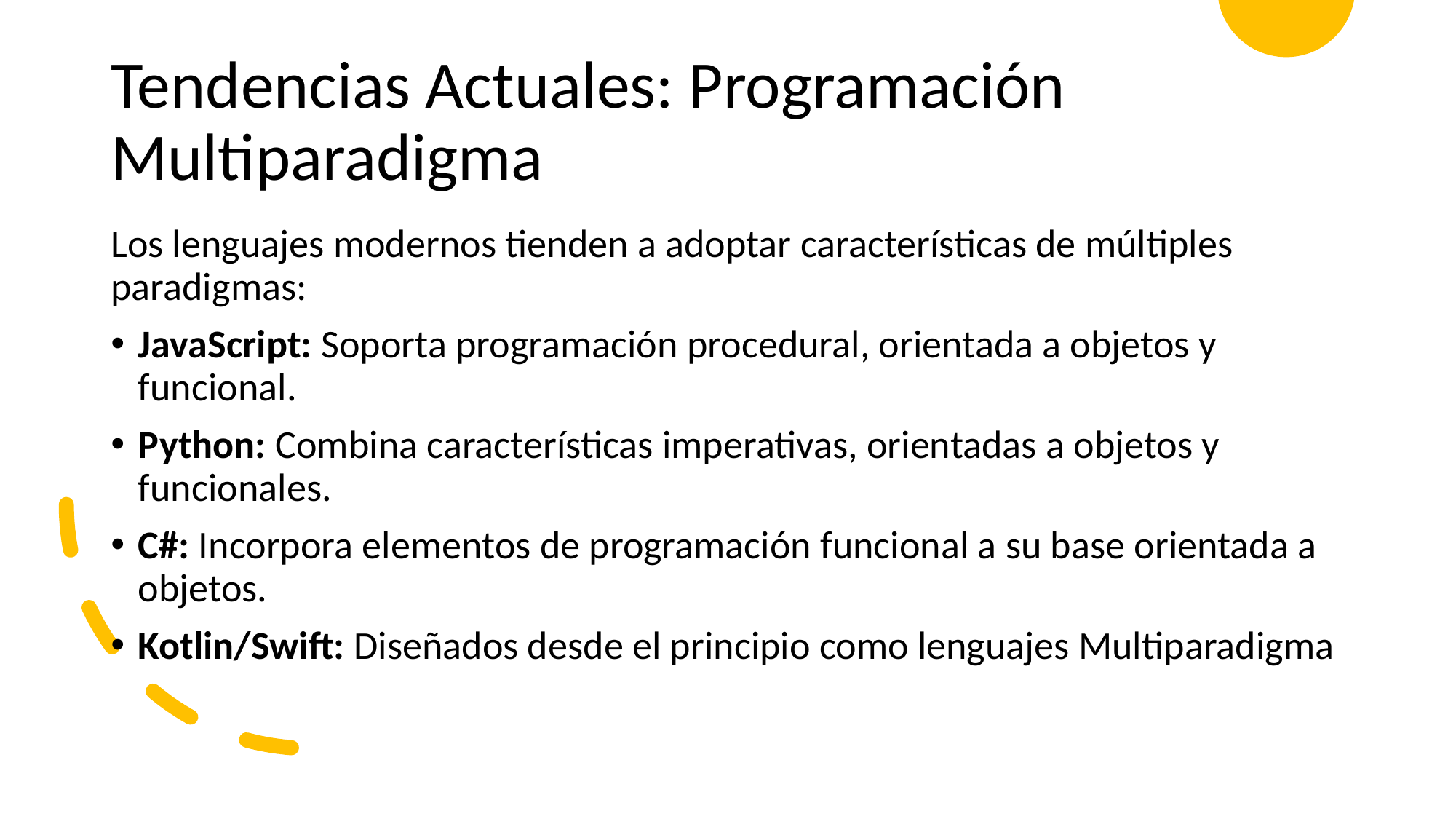

# Tendencias Actuales: Programación Multiparadigma
Los lenguajes modernos tienden a adoptar características de múltiples paradigmas:
JavaScript: Soporta programación procedural, orientada a objetos y funcional.
Python: Combina características imperativas, orientadas a objetos y funcionales.
C#: Incorpora elementos de programación funcional a su base orientada a objetos.
Kotlin/Swift: Diseñados desde el principio como lenguajes Multiparadigma